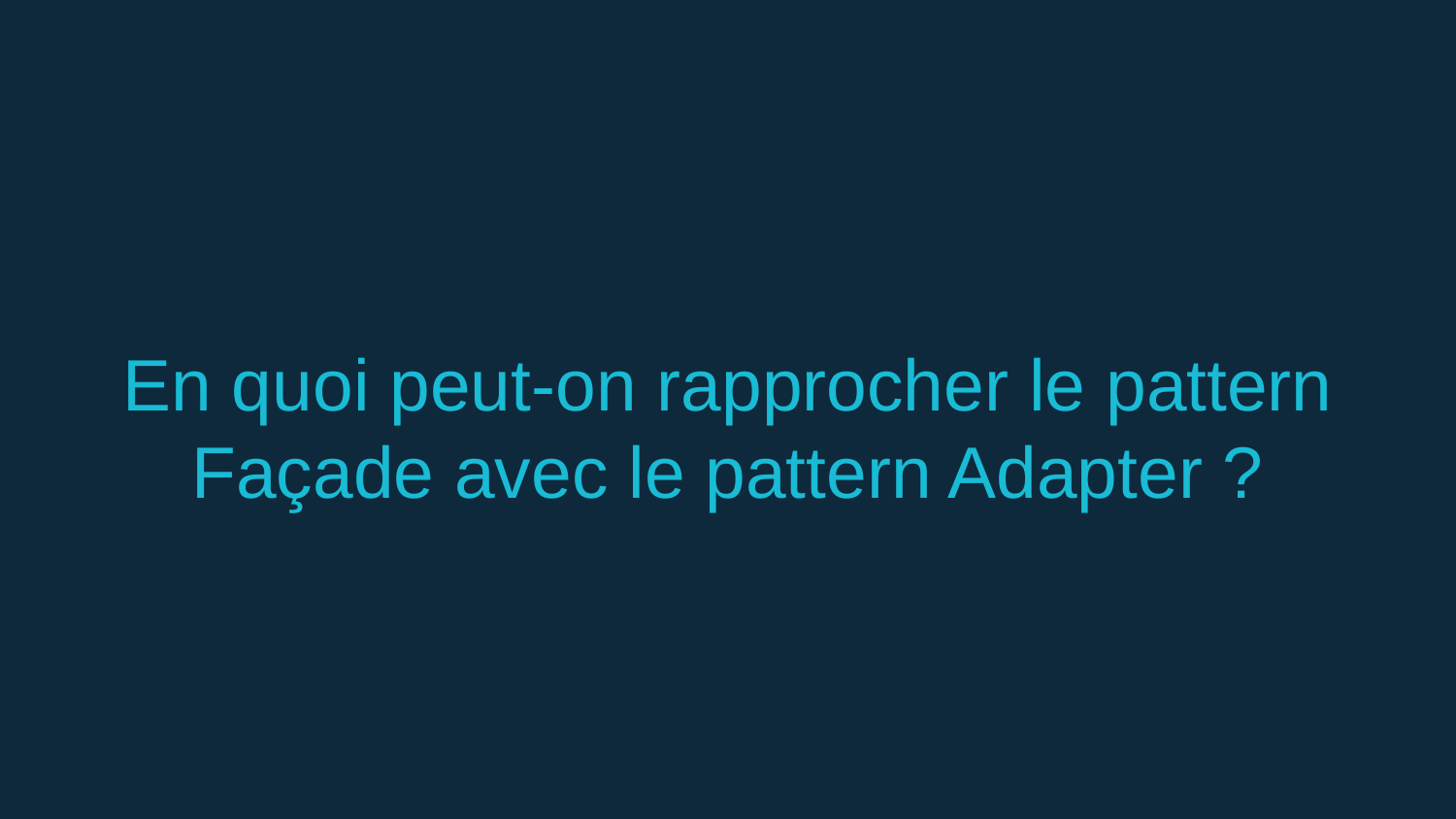

En quoi peut-on rapprocher le pattern Façade avec le pattern Adapter ?